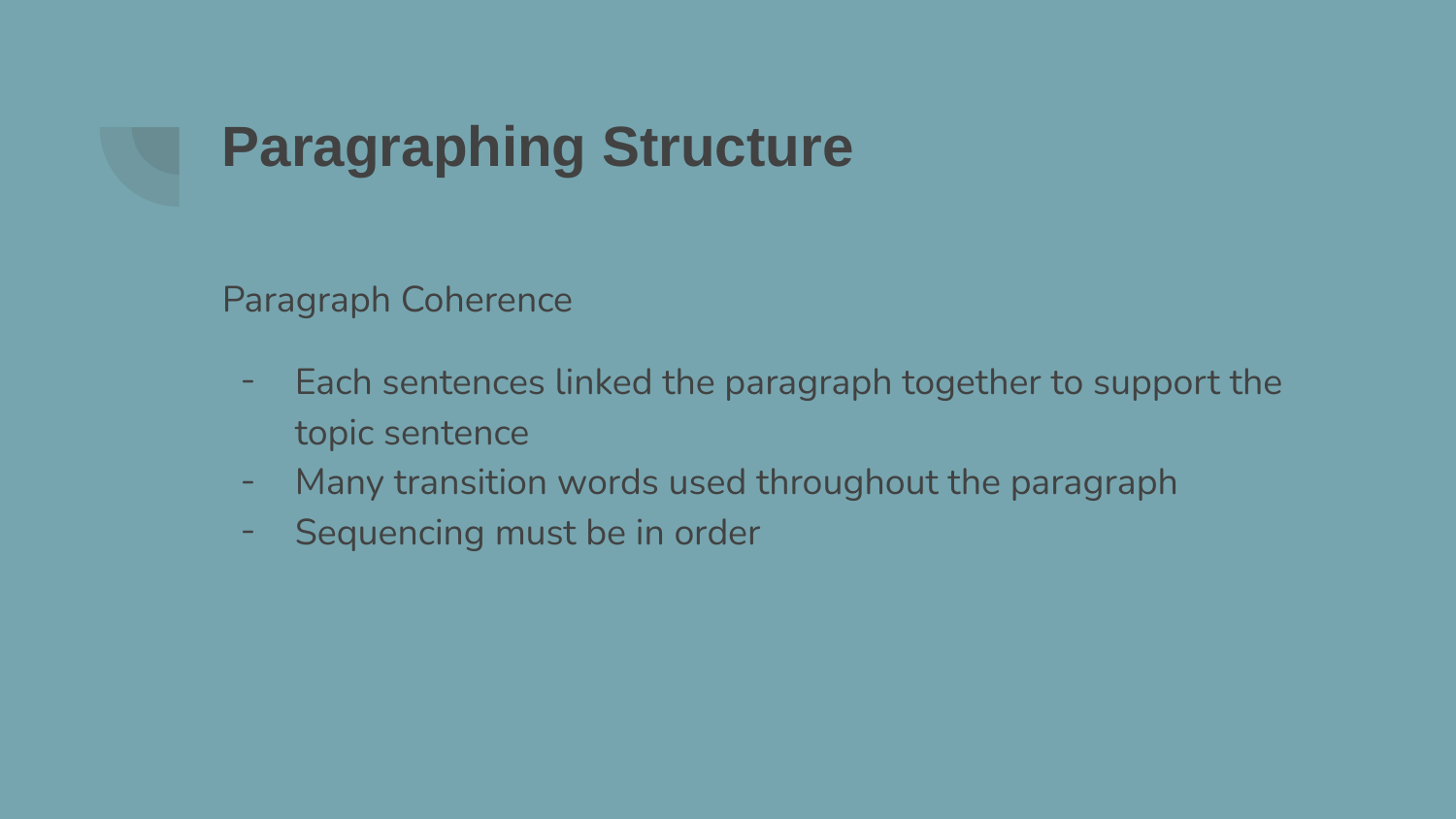

# Paragraphing Structure

Paragraph Coherence
Each sentences linked the paragraph together to support the topic sentence
Many transition words used throughout the paragraph
Sequencing must be in order